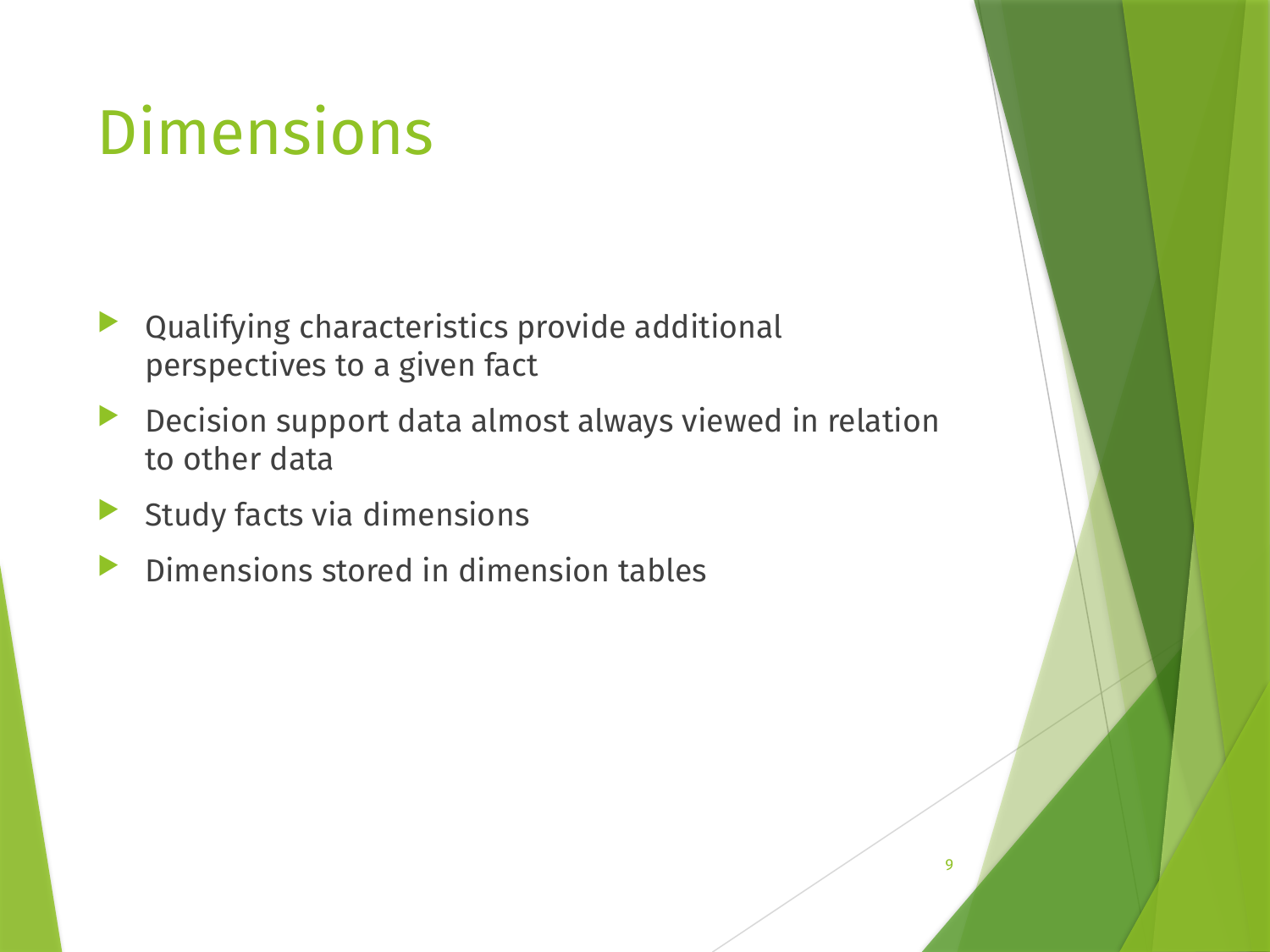

# Dimensions
Qualifying characteristics provide additional perspectives to a given fact
Decision support data almost always viewed in relation to other data
Study facts via dimensions
Dimensions stored in dimension tables
9